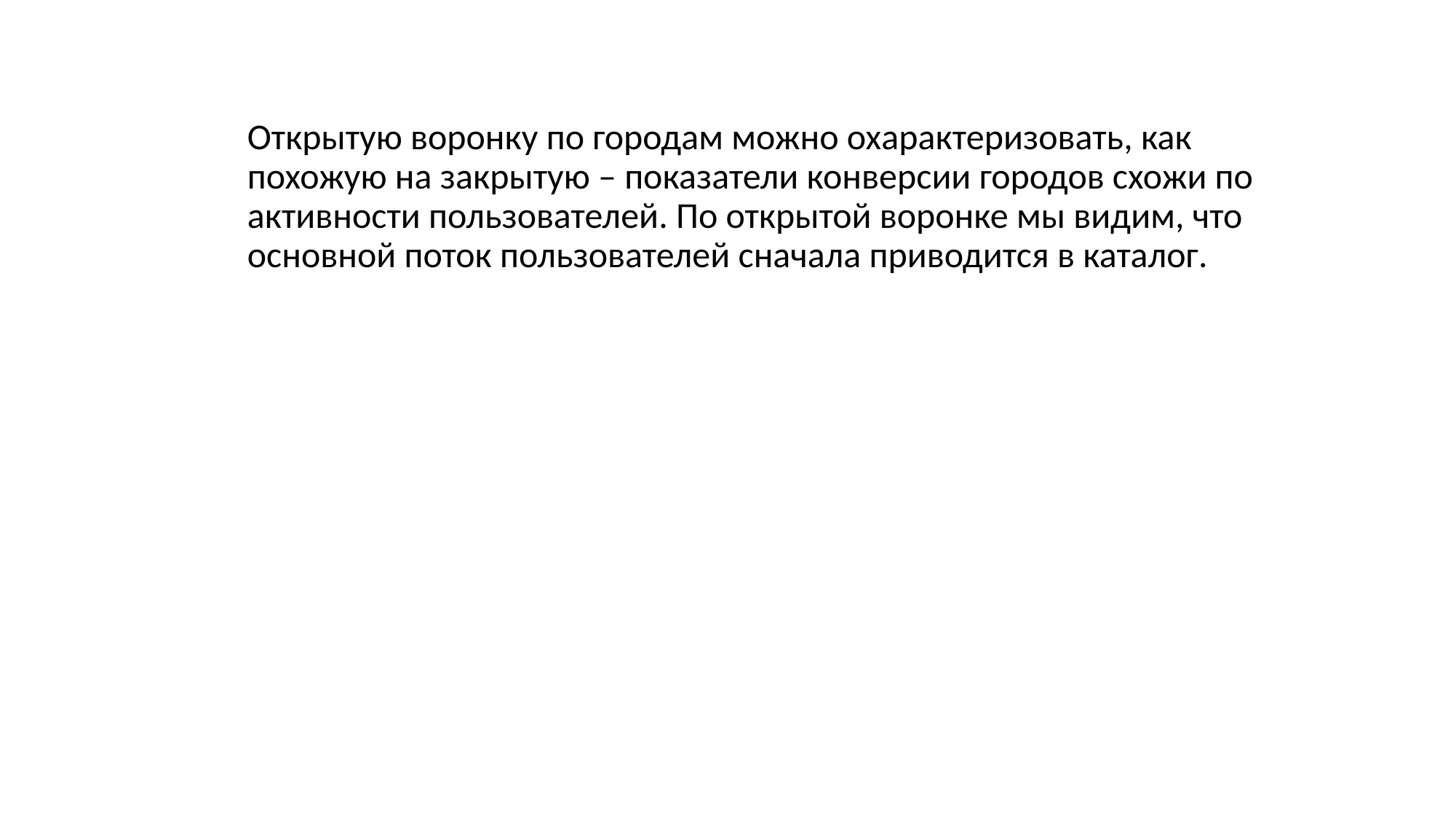

Открытую воронку по городам можно охарактеризовать, как похожую на закрытую – показатели конверсии городов схожи по активности пользователей. По открытой воронке мы видим, что основной поток пользователей сначала приводится в каталог.